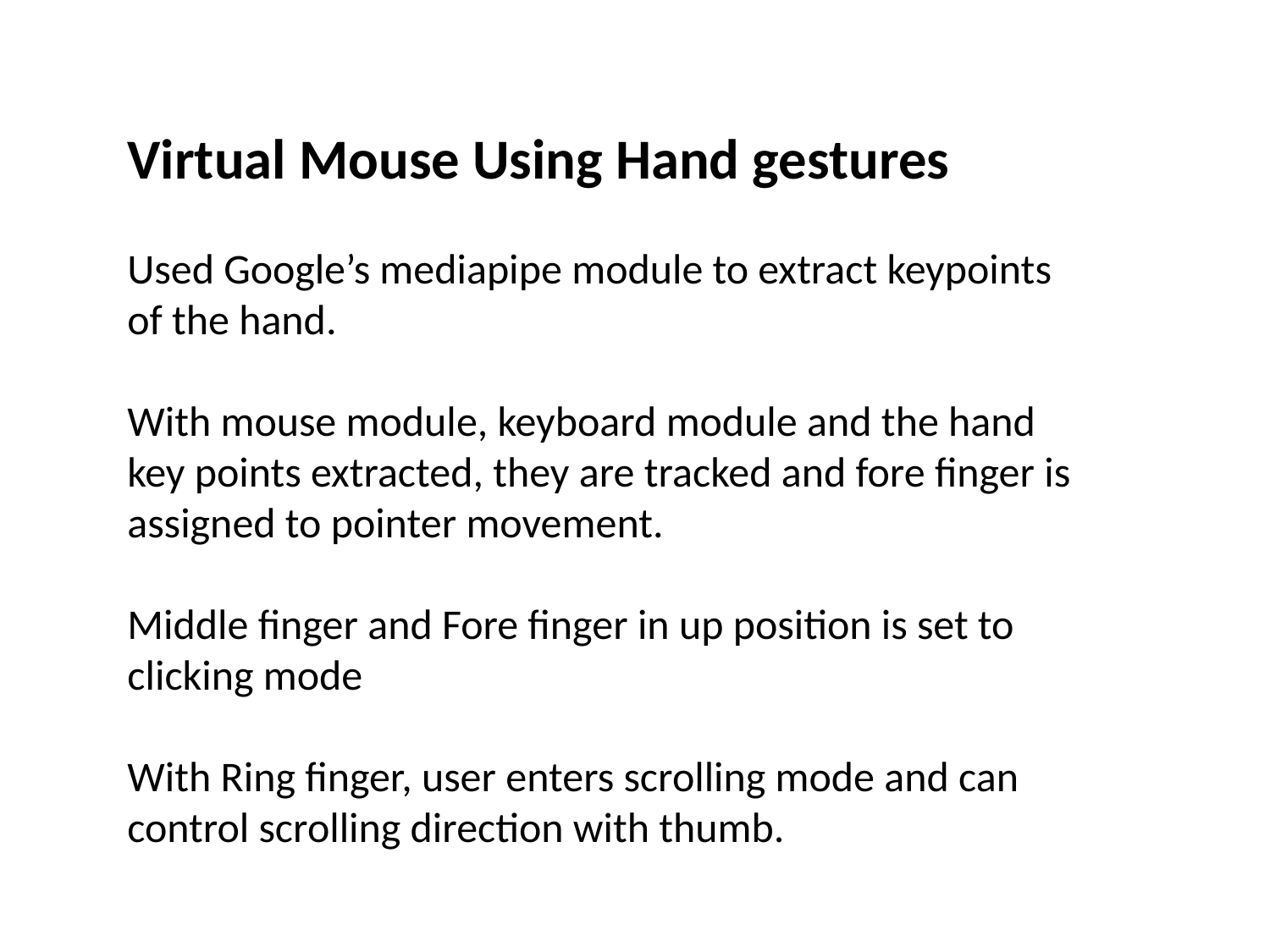

Virtual Mouse Using Hand gestures

Used Google’s mediapipe module to extract keypoints of the hand.

With mouse module, keyboard module and the hand key points extracted, they are tracked and fore finger is assigned to pointer movement.

Middle finger and Fore finger in up position is set to clicking mode

With Ring finger, user enters scrolling mode and can control scrolling direction with thumb.